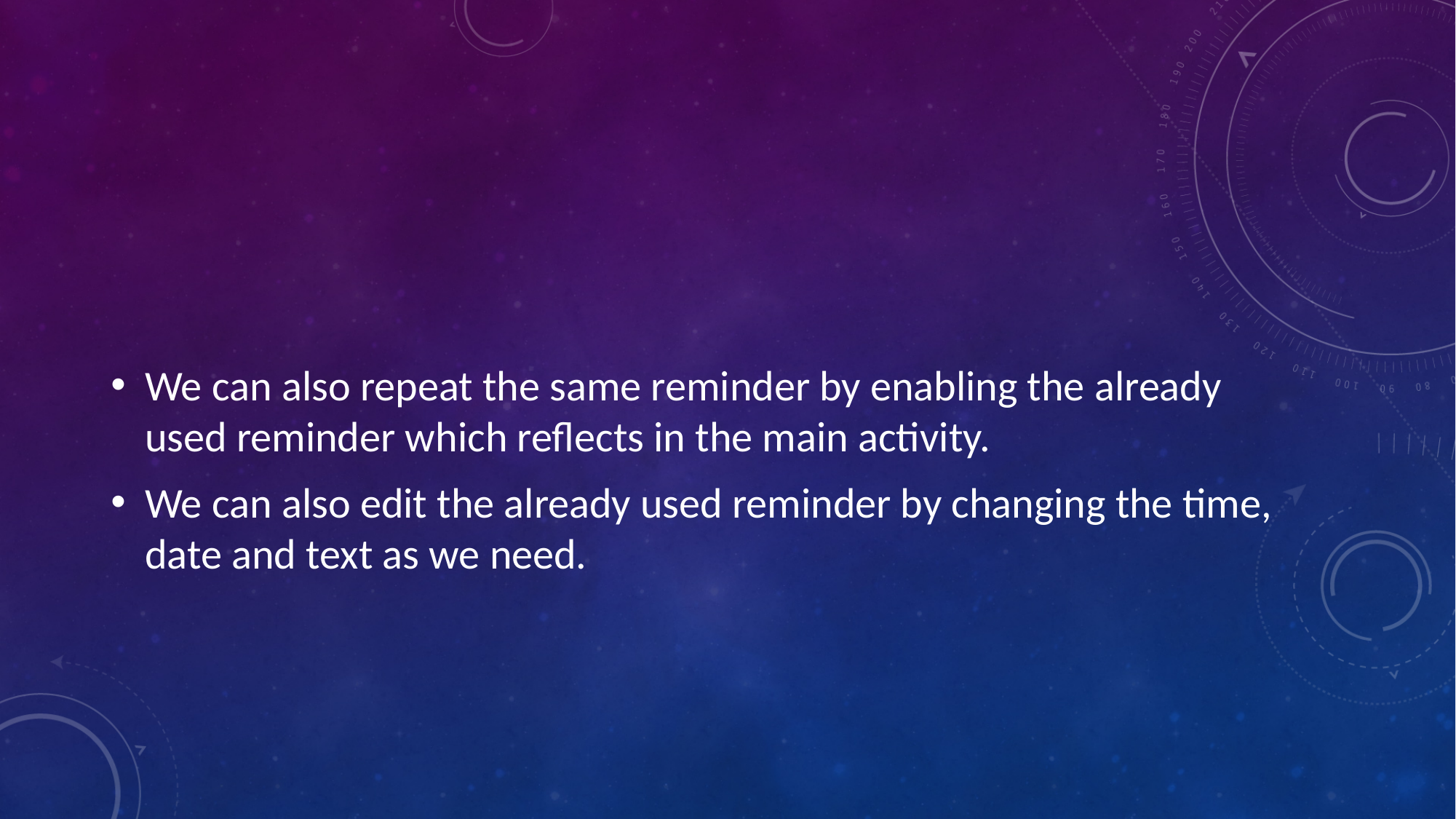

#

We can also repeat the same reminder by enabling the already used reminder which reflects in the main activity.
We can also edit the already used reminder by changing the time, date and text as we need.